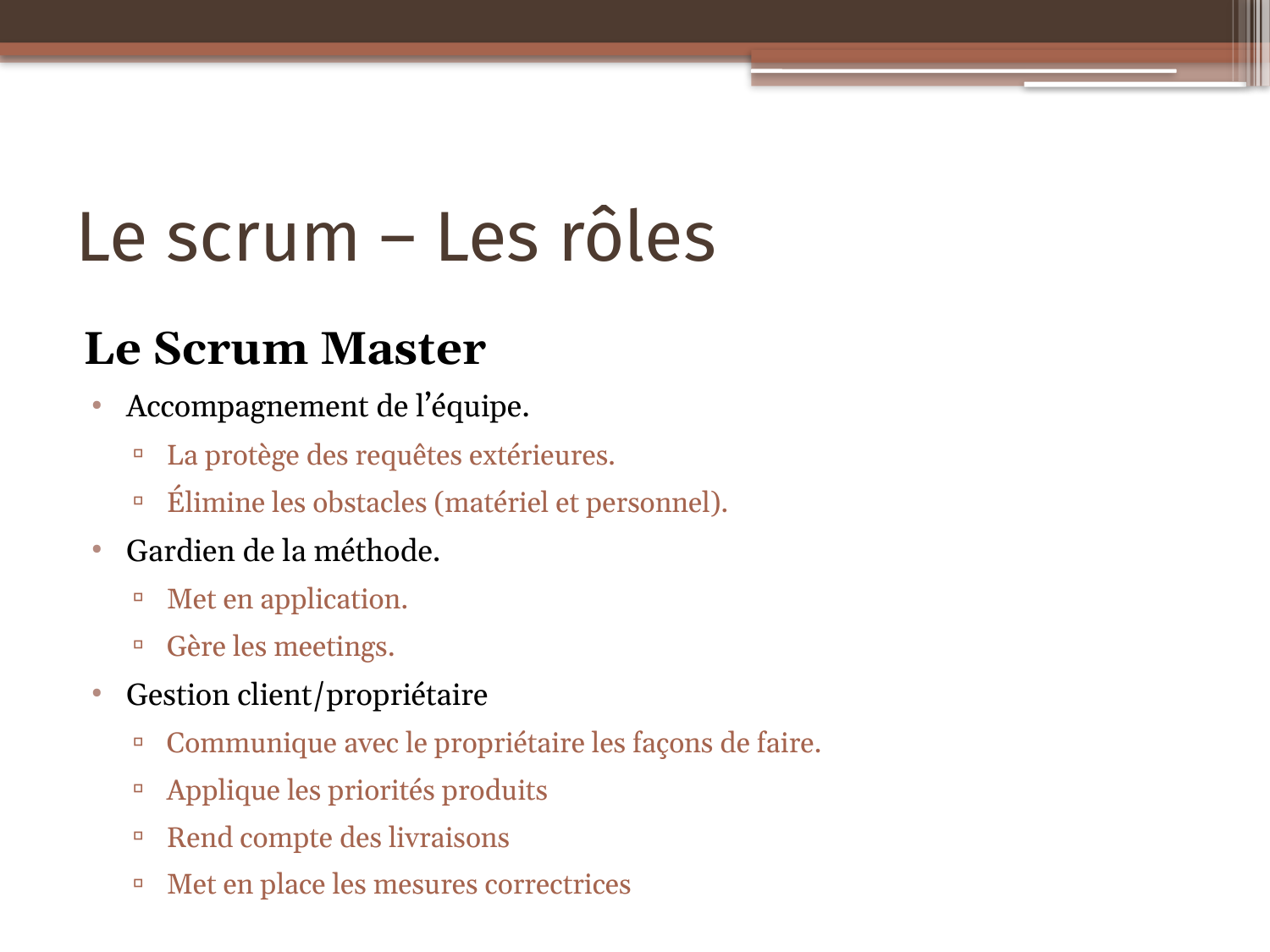

# Le scrum – Les rôles
Le Scrum Master
Accompagnement de l’équipe.
La protège des requêtes extérieures.
Élimine les obstacles (matériel et personnel).
Gardien de la méthode.
Met en application.
Gère les meetings.
Gestion client/propriétaire
Communique avec le propriétaire les façons de faire.
Applique les priorités produits
Rend compte des livraisons
Met en place les mesures correctrices